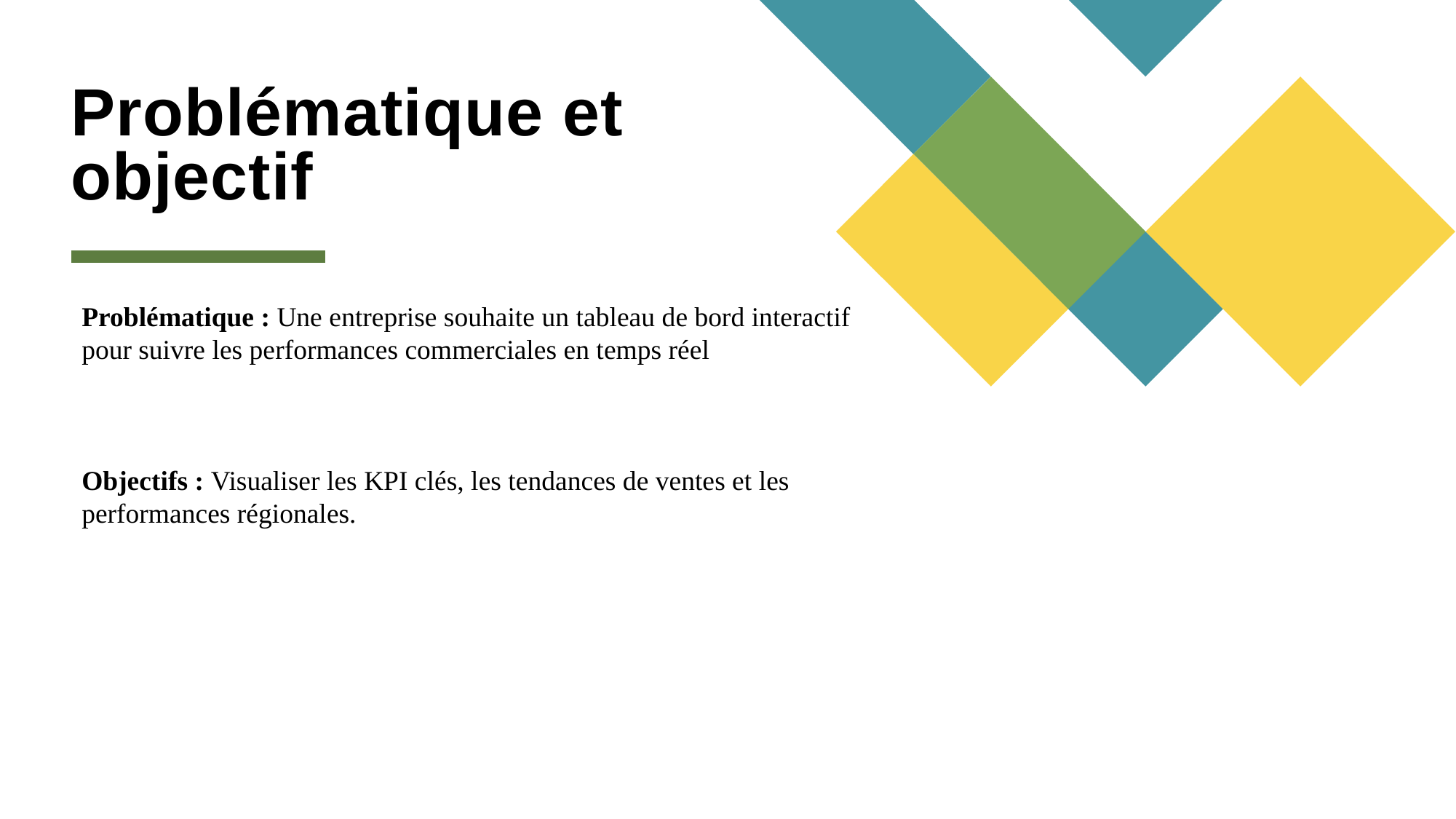

# Problématique et objectif
Problématique : Une entreprise souhaite un tableau de bord interactif pour suivre les performances commerciales en temps réel.

Objectifs : Visualiser les KPI clés, les tendances de ventes et les performances régionales.